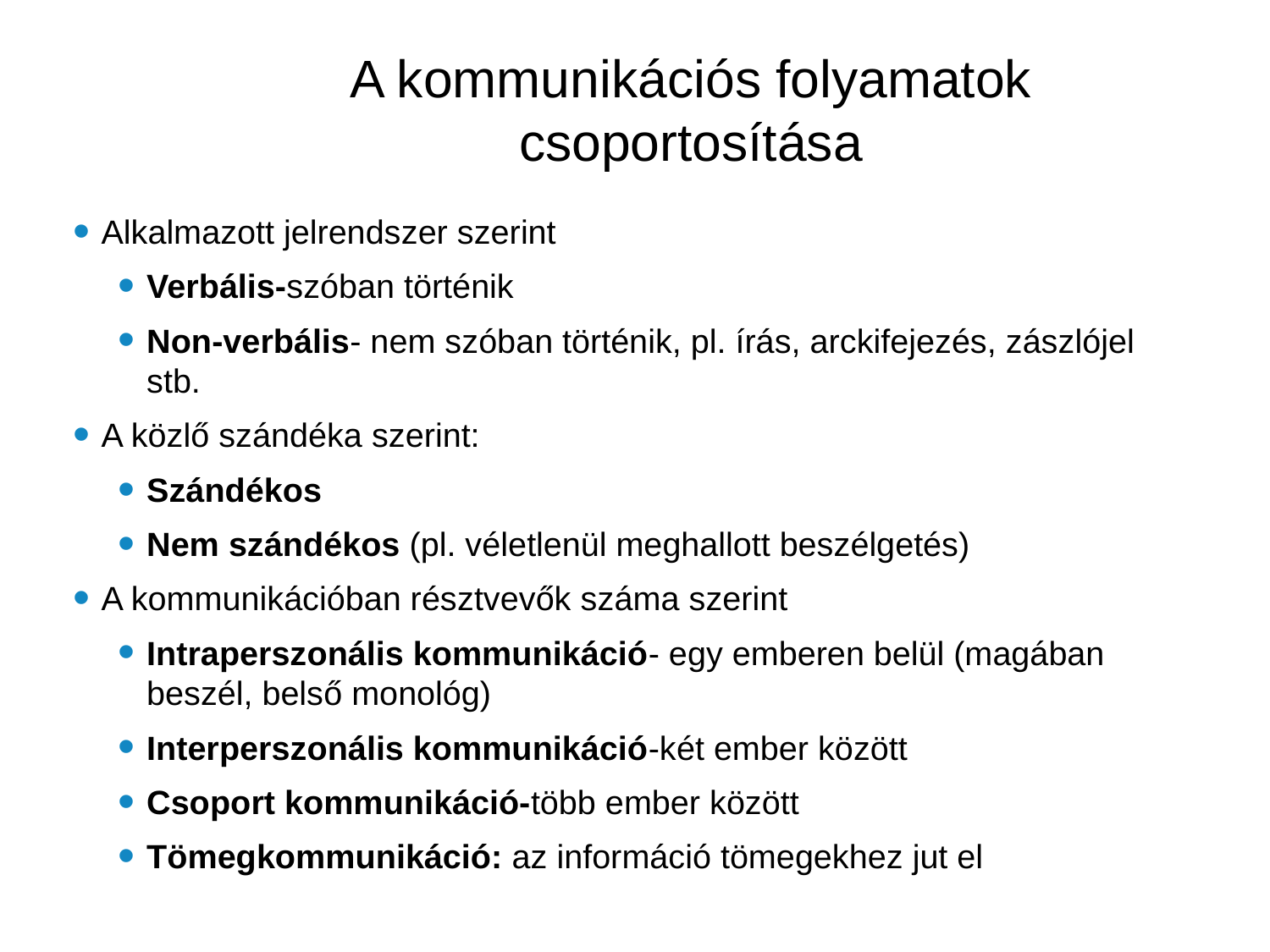

# A kommunikációs folyamatok csoportosítása
Alkalmazott jelrendszer szerint
Verbális-szóban történik
Non-verbális- nem szóban történik, pl. írás, arckifejezés, zászlójel stb.
A közlő szándéka szerint:
Szándékos
Nem szándékos (pl. véletlenül meghallott beszélgetés)
A kommunikációban résztvevők száma szerint
Intraperszonális kommunikáció- egy emberen belül (magában beszél, belső monológ)
Interperszonális kommunikáció-két ember között
Csoport kommunikáció-több ember között
Tömegkommunikáció: az információ tömegekhez jut el